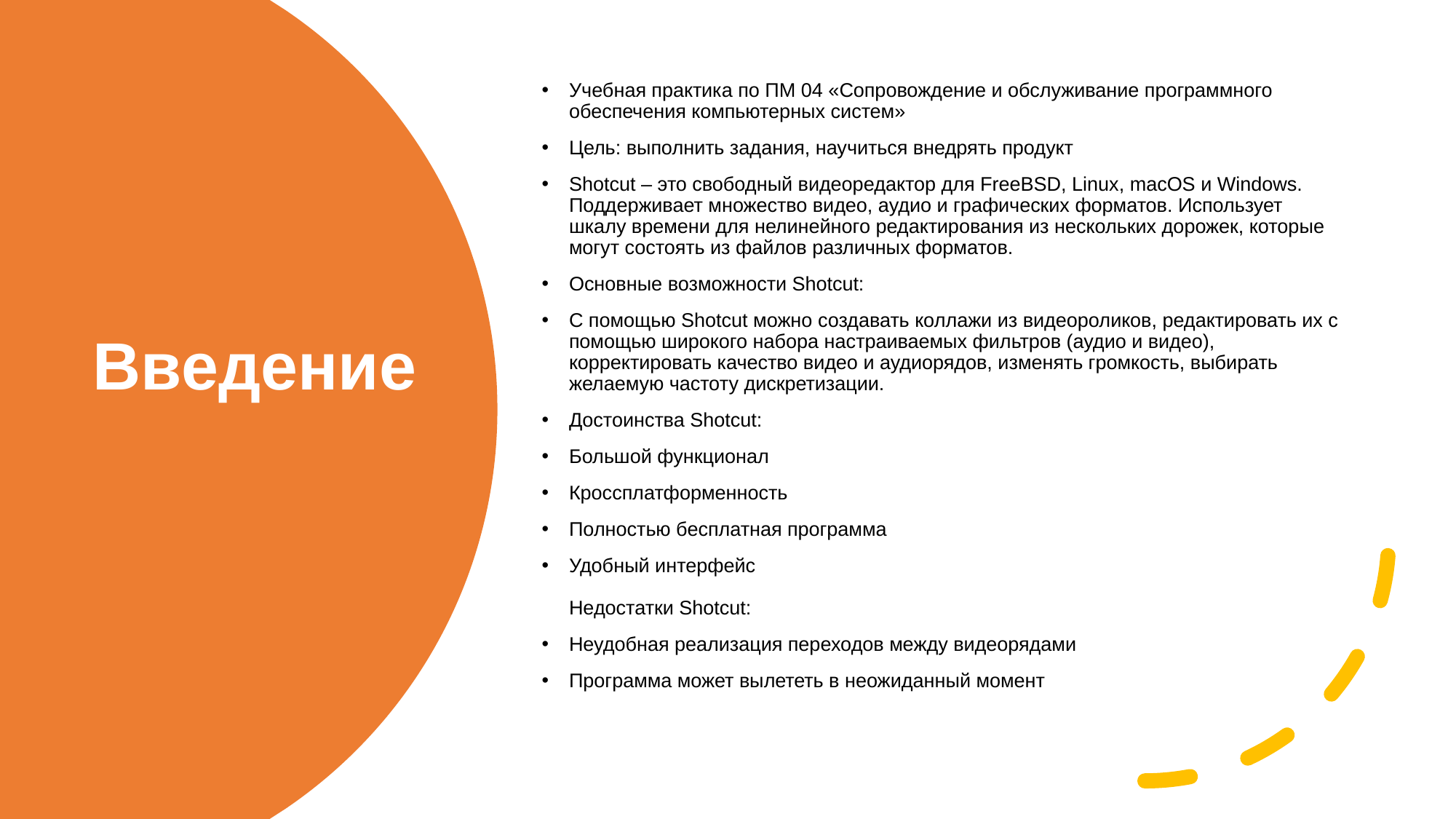

Учебная практика по ПМ 04 «Сопровождение и обслуживание программного обеспечения компьютерных систем»
Цель: выполнить задания, научиться внедрять продукт
Shotcut – это свободный видеоредактор для FreeBSD, Linux, macOS и Windows. Поддерживает множество видео, аудио и графических форматов. Использует шкалу времени для нелинейного редактирования из нескольких дорожек, которые могут состоять из файлов различных форматов.
Основные возможности Shotcut:
С помощью Shotcut можно создавать коллажи из видеороликов, редактировать их с помощью широкого набора настраиваемых фильтров (аудио и видео), корректировать качество видео и аудиорядов, изменять громкость, выбирать желаемую частоту дискретизации.
Достоинства Shotcut:
Большой функционал
Кроссплатформенность
Полностью бесплатная программа
Удобный интерфейс
Недостатки Shotcut:
Неудобная реализация переходов между видеорядами
Программа может вылететь в неожиданный момент

# Введение